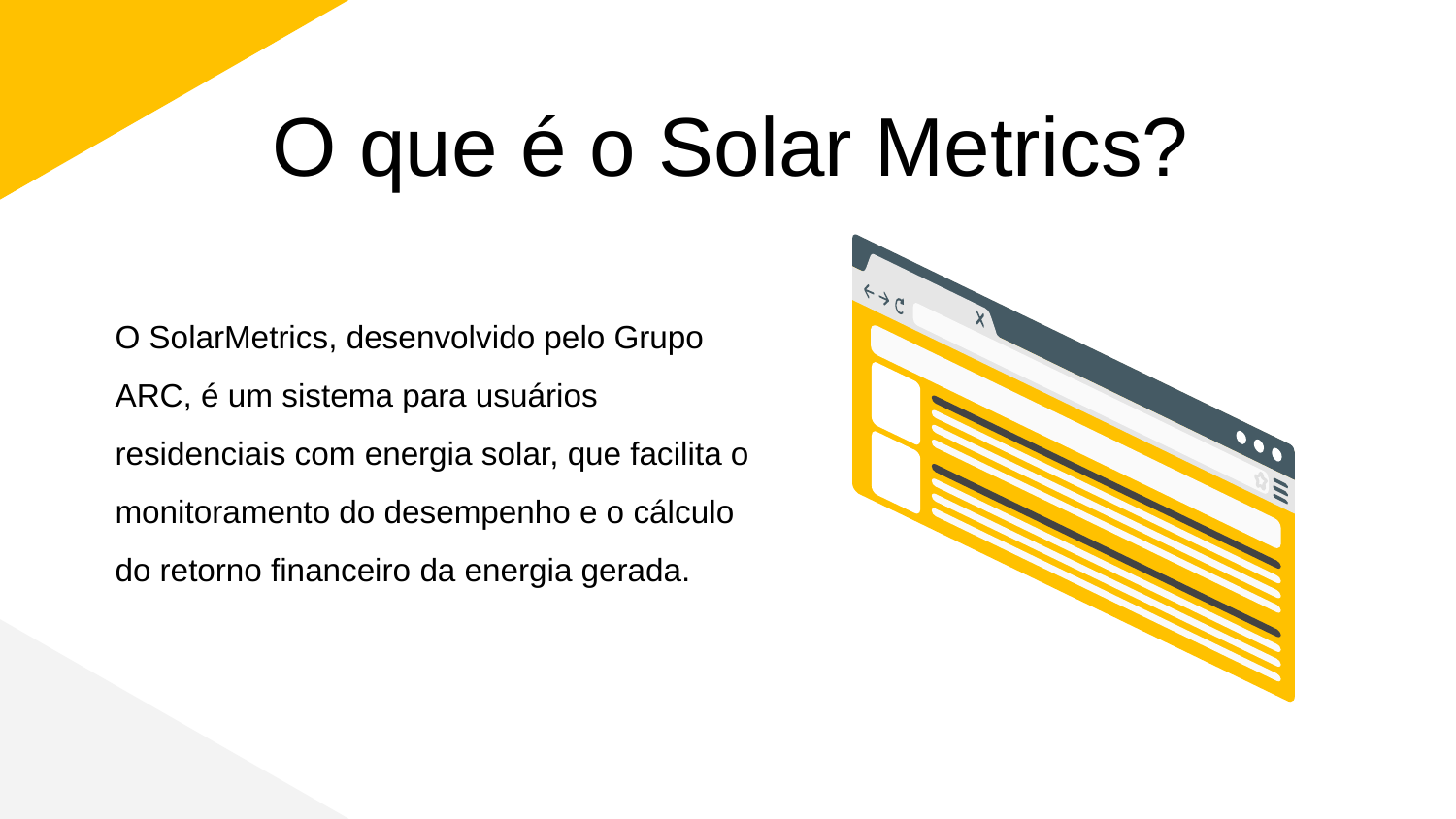

# O que é o Solar Metrics?

O SolarMetrics, desenvolvido pelo Grupo ARC, é um sistema para usuários residenciais com energia solar, que facilita o monitoramento do desempenho e o cálculo do retorno financeiro da energia gerada.